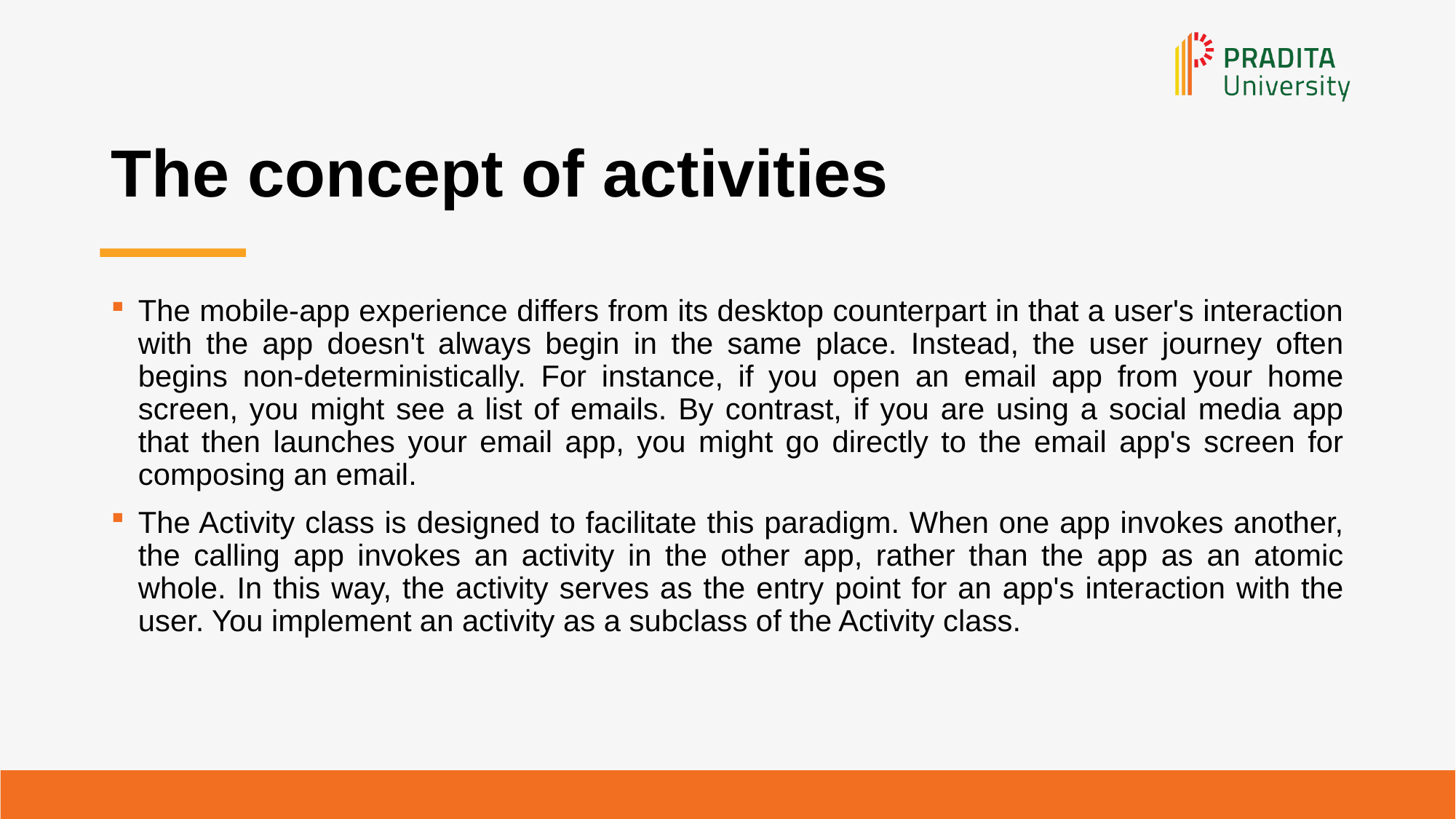

# The concept of activities
The mobile-app experience differs from its desktop counterpart in that a user's interaction with the app doesn't always begin in the same place. Instead, the user journey often begins non-deterministically. For instance, if you open an email app from your home screen, you might see a list of emails. By contrast, if you are using a social media app that then launches your email app, you might go directly to the email app's screen for composing an email.
The Activity class is designed to facilitate this paradigm. When one app invokes another, the calling app invokes an activity in the other app, rather than the app as an atomic whole. In this way, the activity serves as the entry point for an app's interaction with the user. You implement an activity as a subclass of the Activity class.